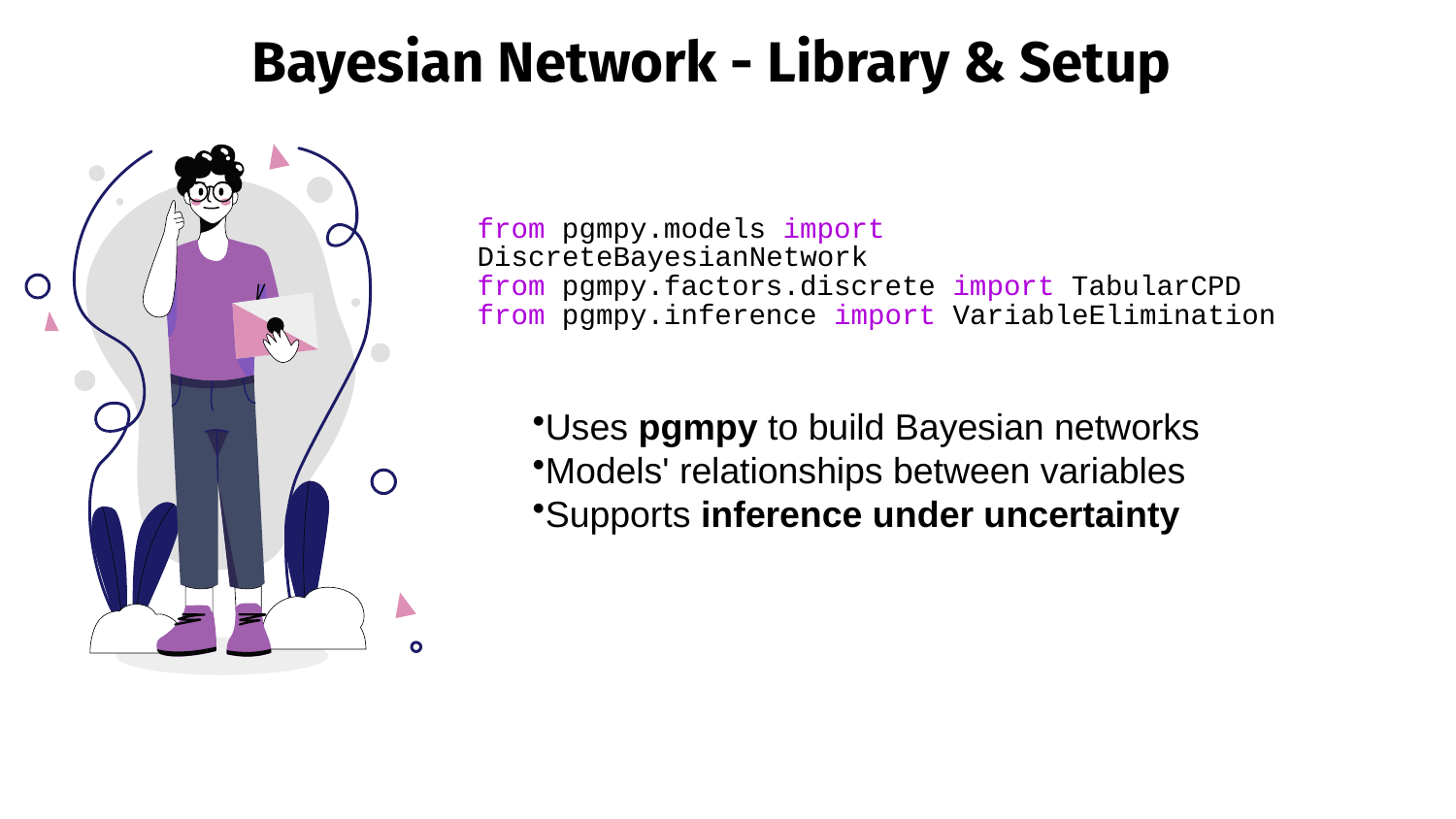

# Bayesian Network - Library & Setup

from pgmpy.models import DiscreteBayesianNetwork
from pgmpy.factors.discrete import TabularCPD
from pgmpy.inference import VariableElimination
Uses pgmpy to build Bayesian networks
Models' relationships between variables
Supports inference under uncertainty